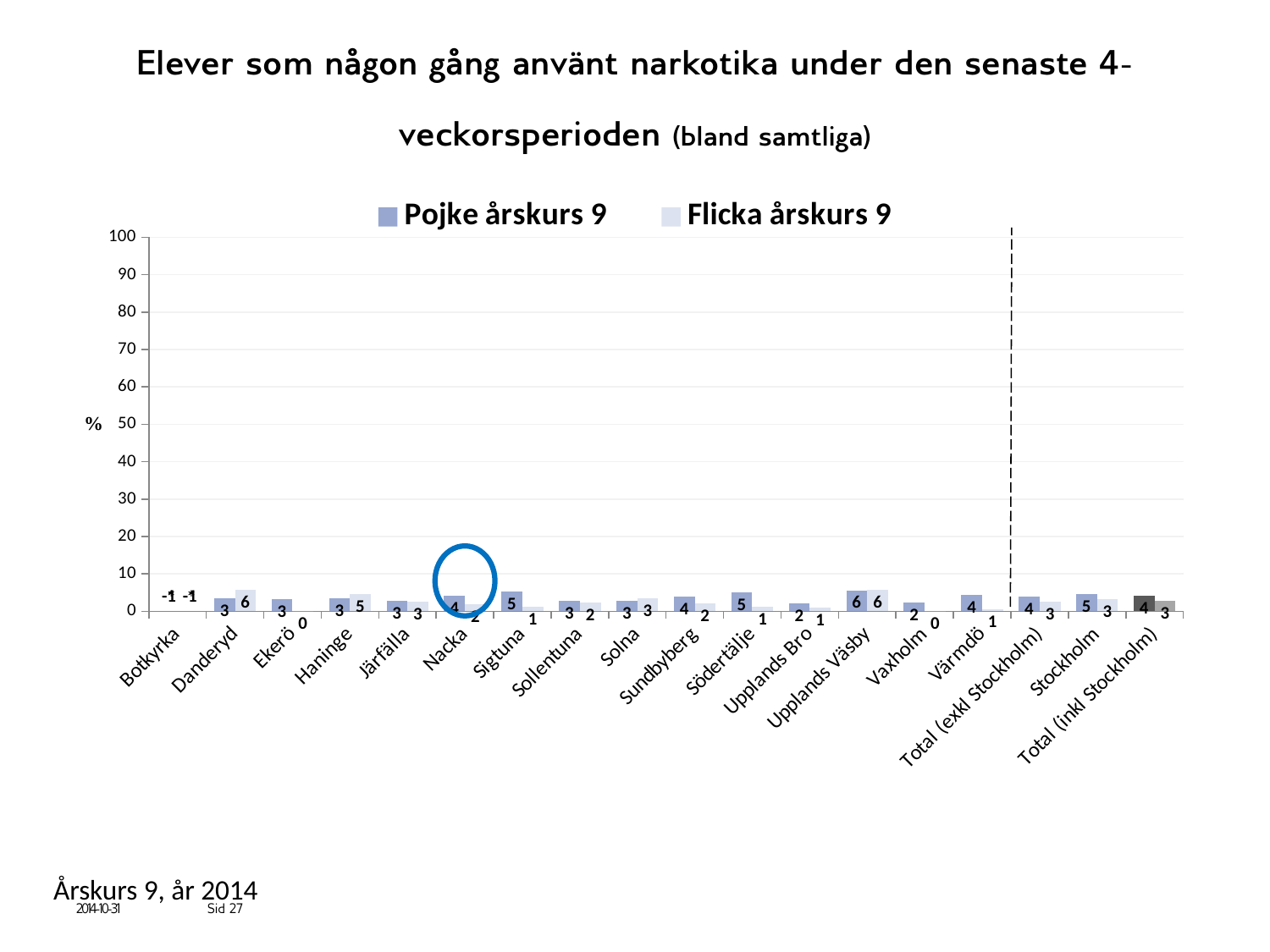

# Elever som någon gång använt narkotika under den senaste 4- veckorsperioden (bland samtliga)

### Chart

| Category | Pojke årskurs 9 | Flicka årskurs 9 |
|---|---|---|
| Botkyrka | -1.0 | -1.0 |
| Danderyd | 3.4682080924855487 | 5.769230769230769 |
| Ekerö | 3.2 | 0.0 |
| Haninge | 3.3898305084745792 | 4.633204633204642 |
| Järfälla | 2.7586206896551726 | 2.666666666666667 |
| Nacka | 4.102564102564102 | 1.8927444794952681 |
| Sigtuna | 5.213270142180098 | 1.1299435028248588 |
| Sollentuna | 2.9090909090909087 | 2.3411371237458187 |
| Solna | 2.7586206896551726 | 3.3783783783783785 |
| Sundbyberg | 3.9603960396039604 | 2.197802197802198 |
| Södertälje | 5.070422535211272 | 1.2987012987012978 |
| Upplands Bro | 2.105263157894737 | 1.0638297872340379 |
| Upplands Väsby | 5.624999999999988 | 5.80645161290323 |
| Vaxholm | 2.4390243902439024 | 0.0 |
| Värmdö | 4.324324324324326 | 0.5208333333333337 |
| Total (exkl Stockholm) | 3.8461538461538463 | 2.6207412953949842 |
| Stockholm | 4.655248133509003 | 3.17604355716878 |
| Total (inkl Stockholm) | 4.204788787229901 | 2.871794871794872 |
*  *
Årskurs 9, år 2014
2014-10-31
Sid 27